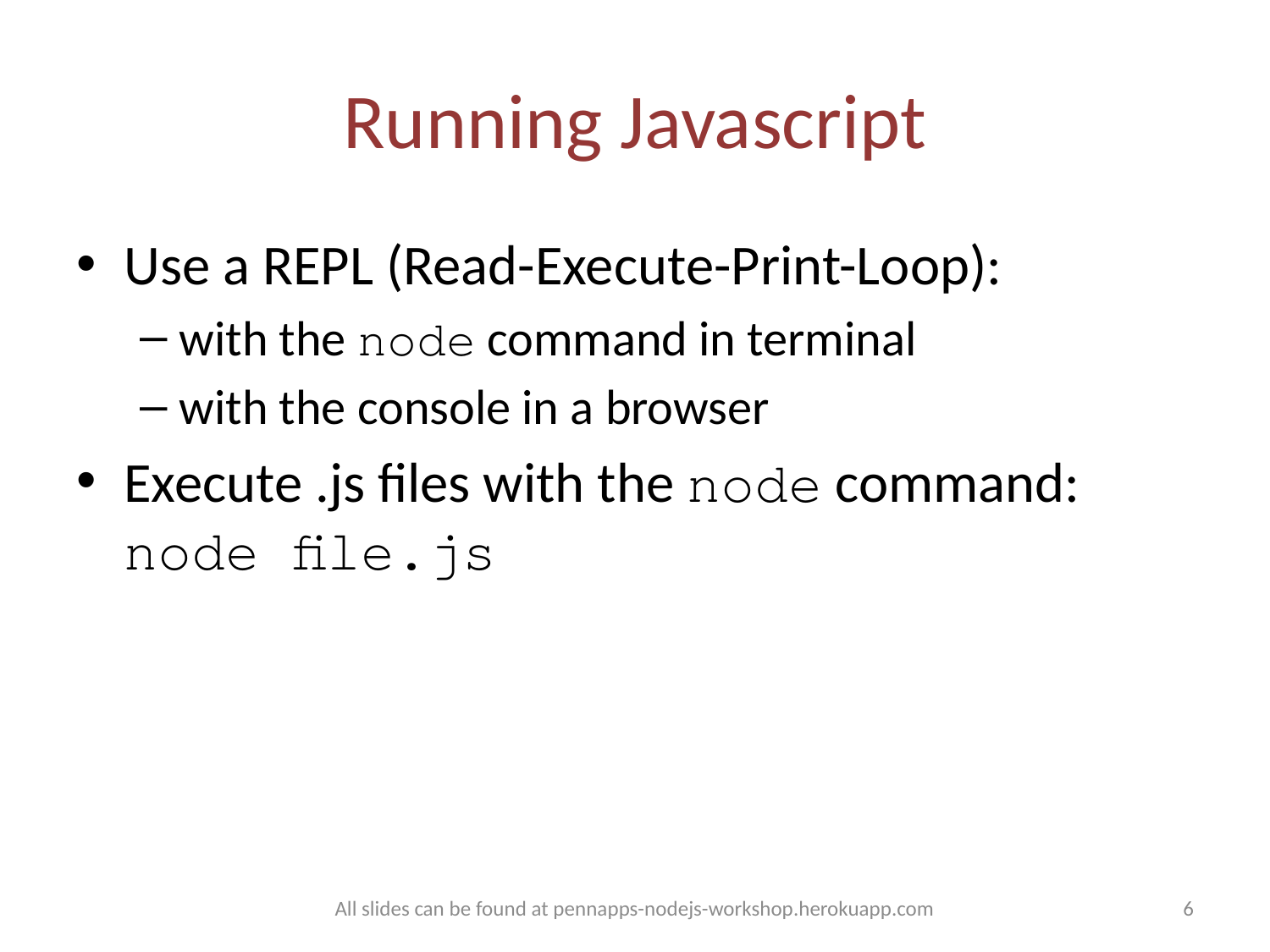

# Running Javascript
Use a REPL (Read-Execute-Print-Loop):
with the node command in terminal
with the console in a browser
Execute .js files with the node command: node file.js
All slides can be found at pennapps-nodejs-workshop.herokuapp.com
6